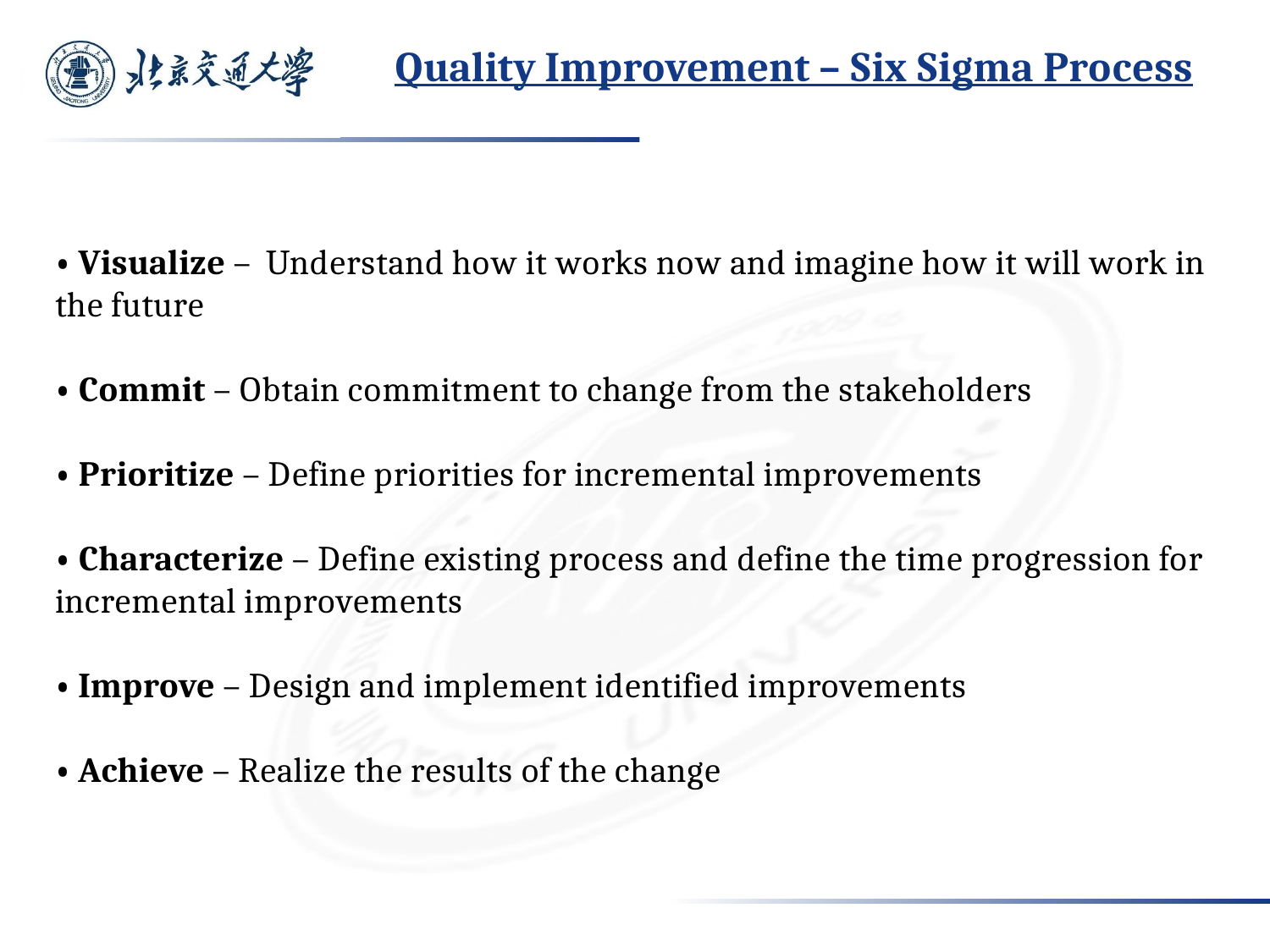

# Quality Improvement – Six Sigma Process
• Visualize –  Understand how it works now and imagine how it will work in the future

• Commit – Obtain commitment to change from the stakeholders

• Prioritize – Define priorities for incremental improvements

• Characterize – Define existing process and define the time progression for incremental improvements

• Improve – Design and implement identified improvements

• Achieve – Realize the results of the change